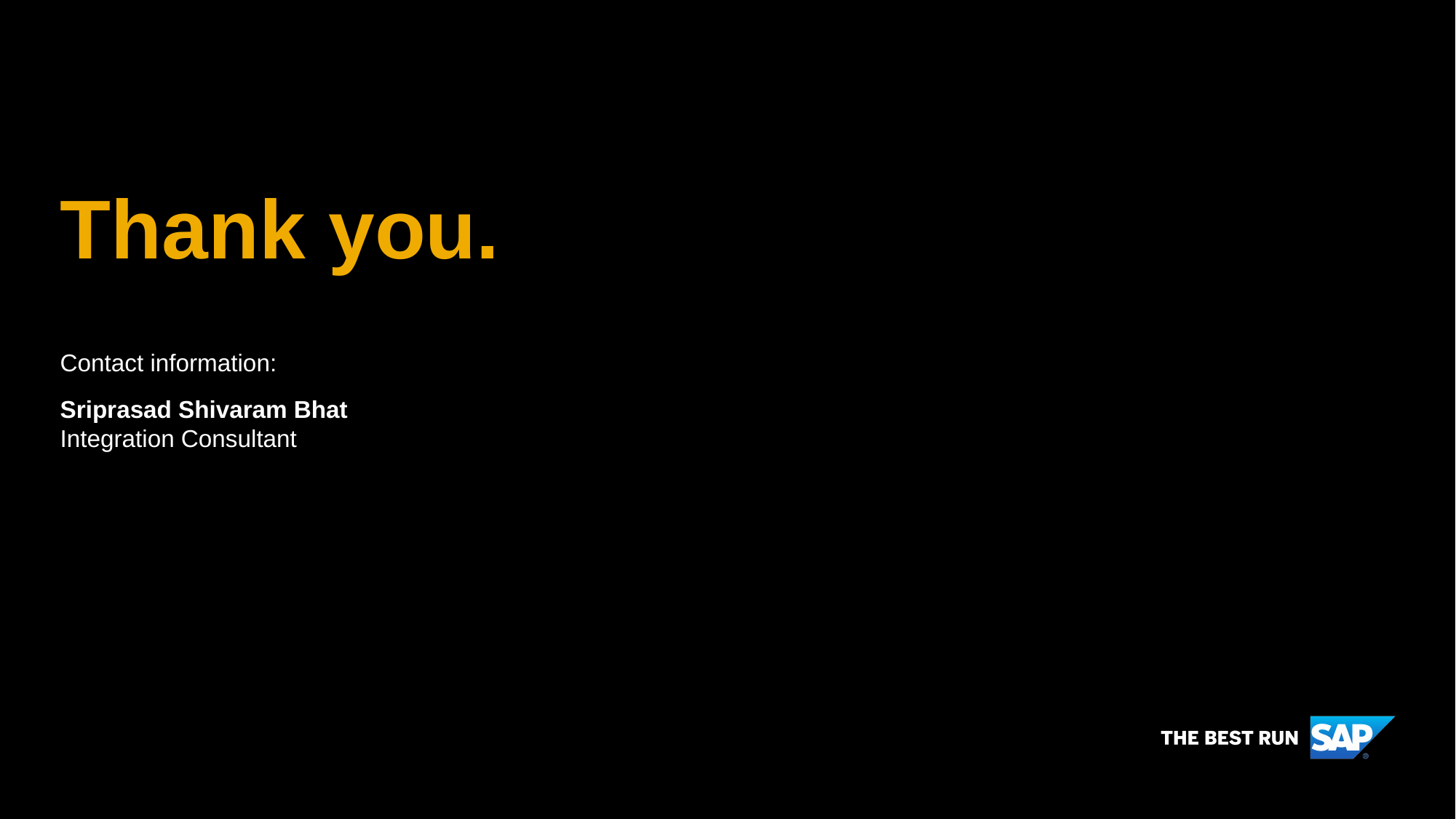

# Thank you.
Contact information:
Sriprasad Shivaram Bhat
Integration Consultant